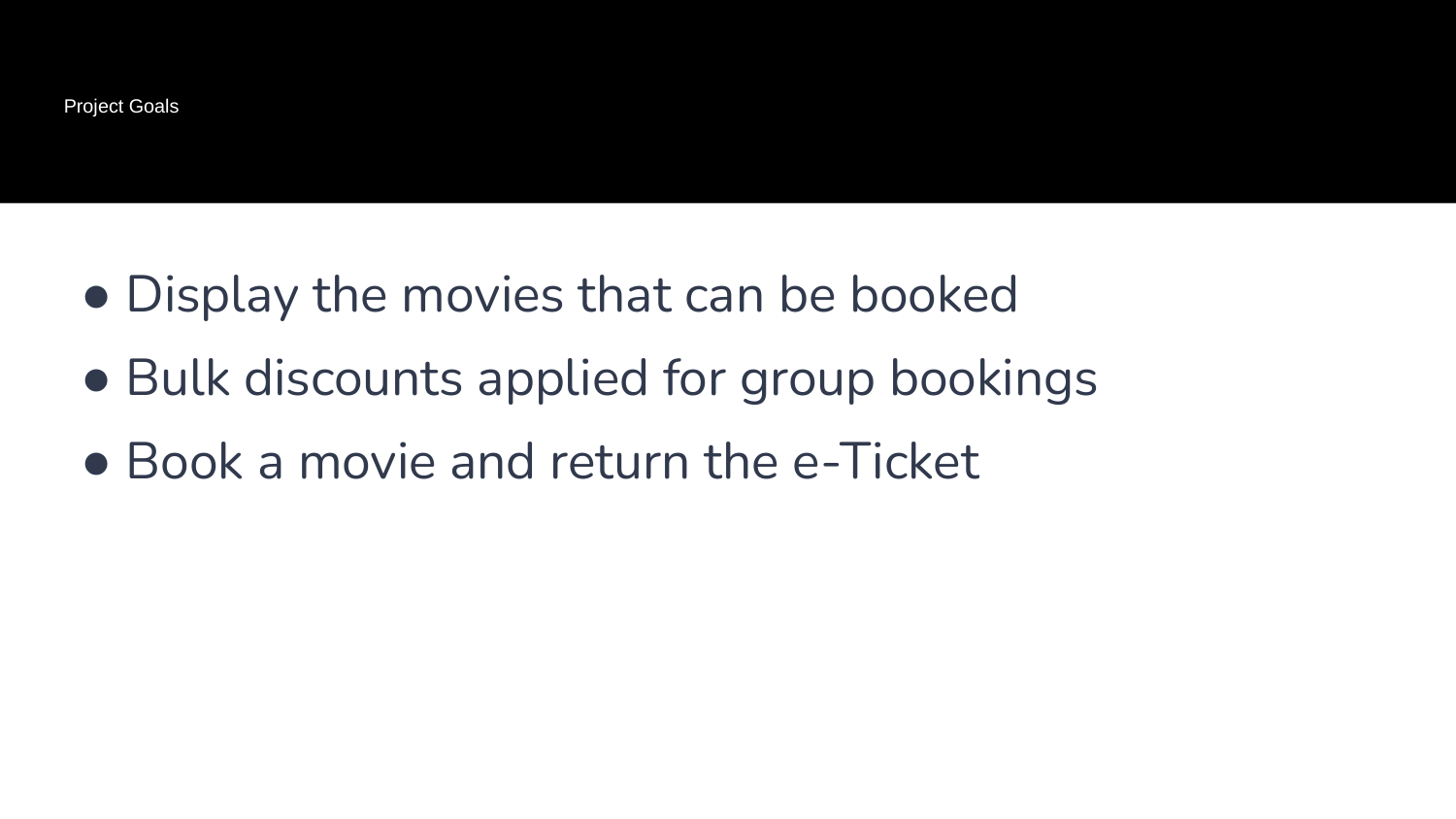

Project Goals

● Display the movies that can be booked
● Bulk discounts applied for group bookings
● Book a movie and return the e-Ticket